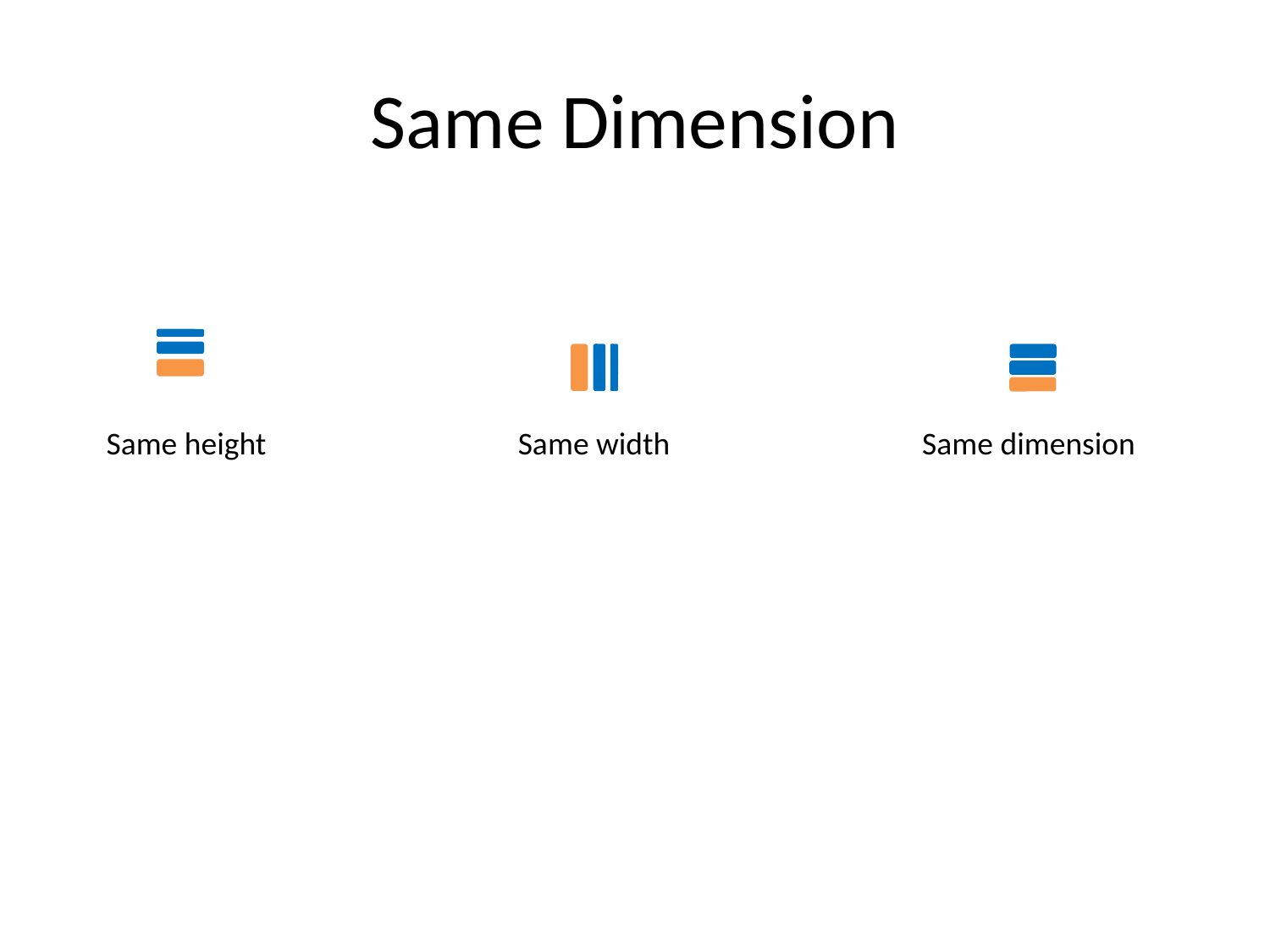

# Same Dimension

Same height
Same width
Same dimension